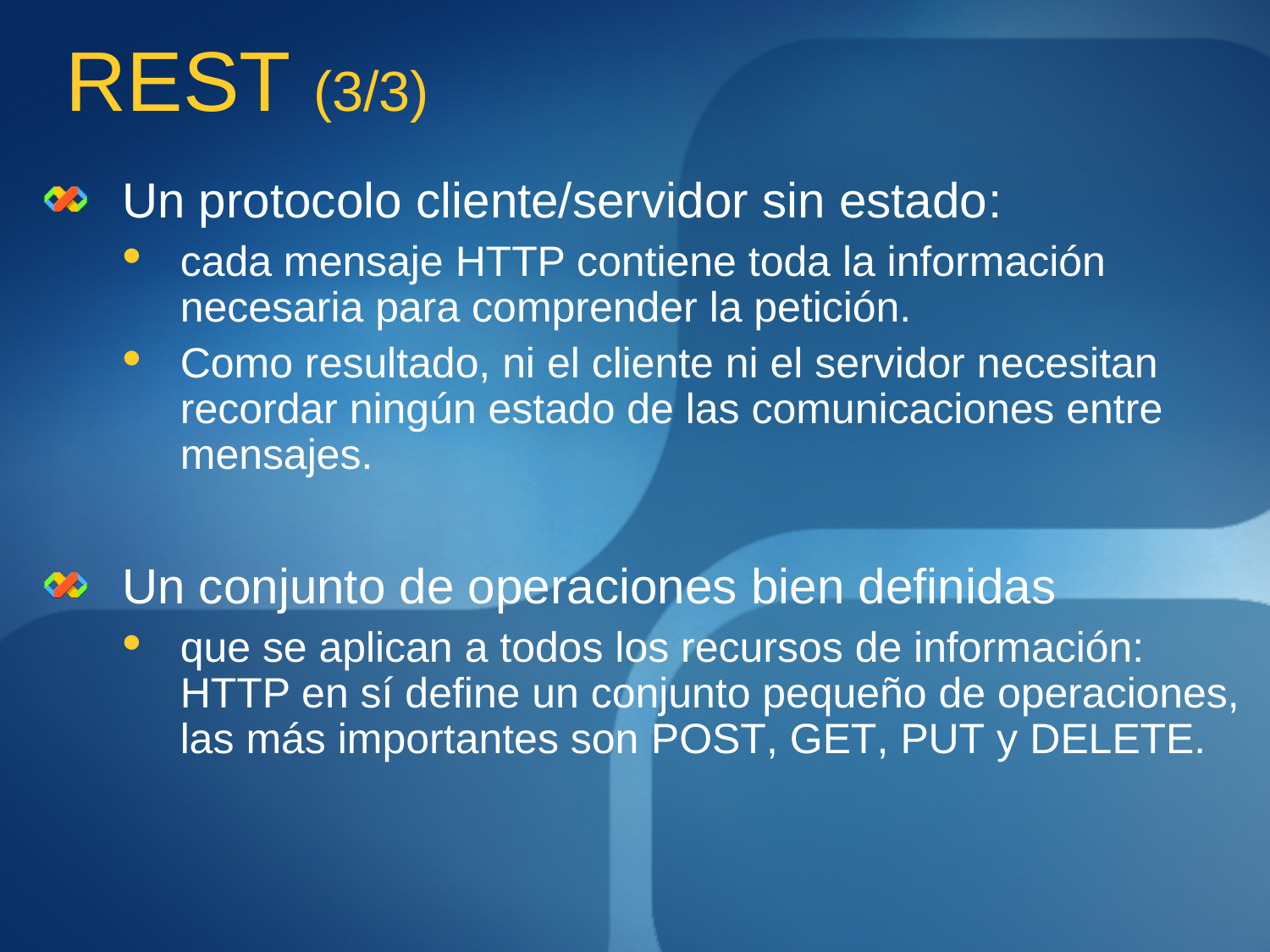

# REST (3/3)
Un protocolo cliente/servidor sin estado:
cada mensaje HTTP contiene toda la información necesaria para comprender la petición.
Como resultado, ni el cliente ni el servidor necesitan recordar ningún estado de las comunicaciones entre mensajes.

Un conjunto de operaciones bien definidas
que se aplican a todos los recursos de información: HTTP en sí define un conjunto pequeño de operaciones, las más importantes son POST, GET, PUT y DELETE.